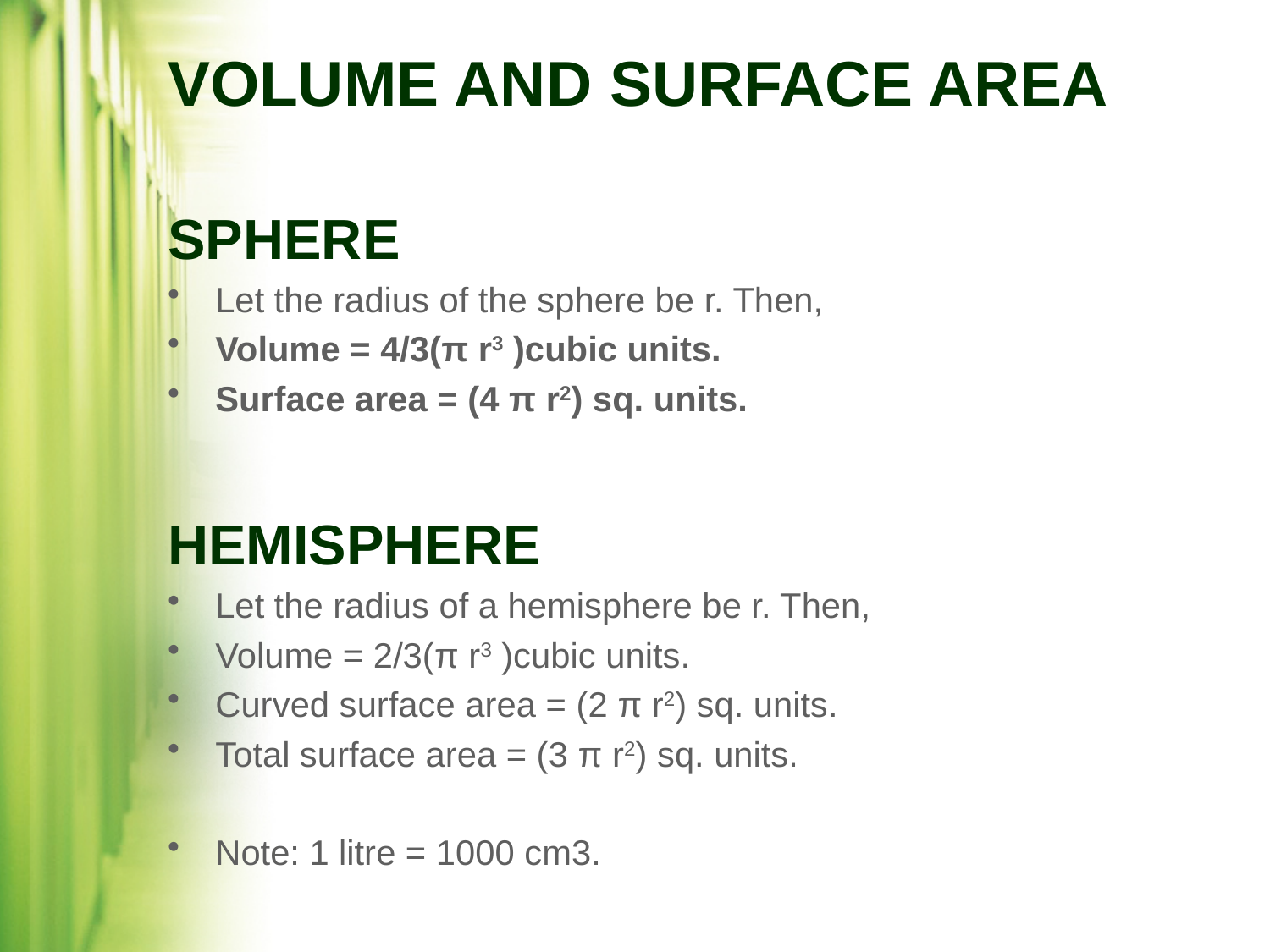

VOLUME AND SURFACE AREA
SPHERE
Let the radius of the sphere be r. Then,
Volume = 4/3(π r3 )cubic units.
Surface area = (4 π r2) sq. units.

HEMISPHERE
Let the radius of a hemisphere be r. Then,
Volume = 2/3(π r3 )cubic units.
Curved surface area = (2 π r2) sq. units.
Total surface area = (3 π r2) sq. units.

Note: 1 litre = 1000 cm3.